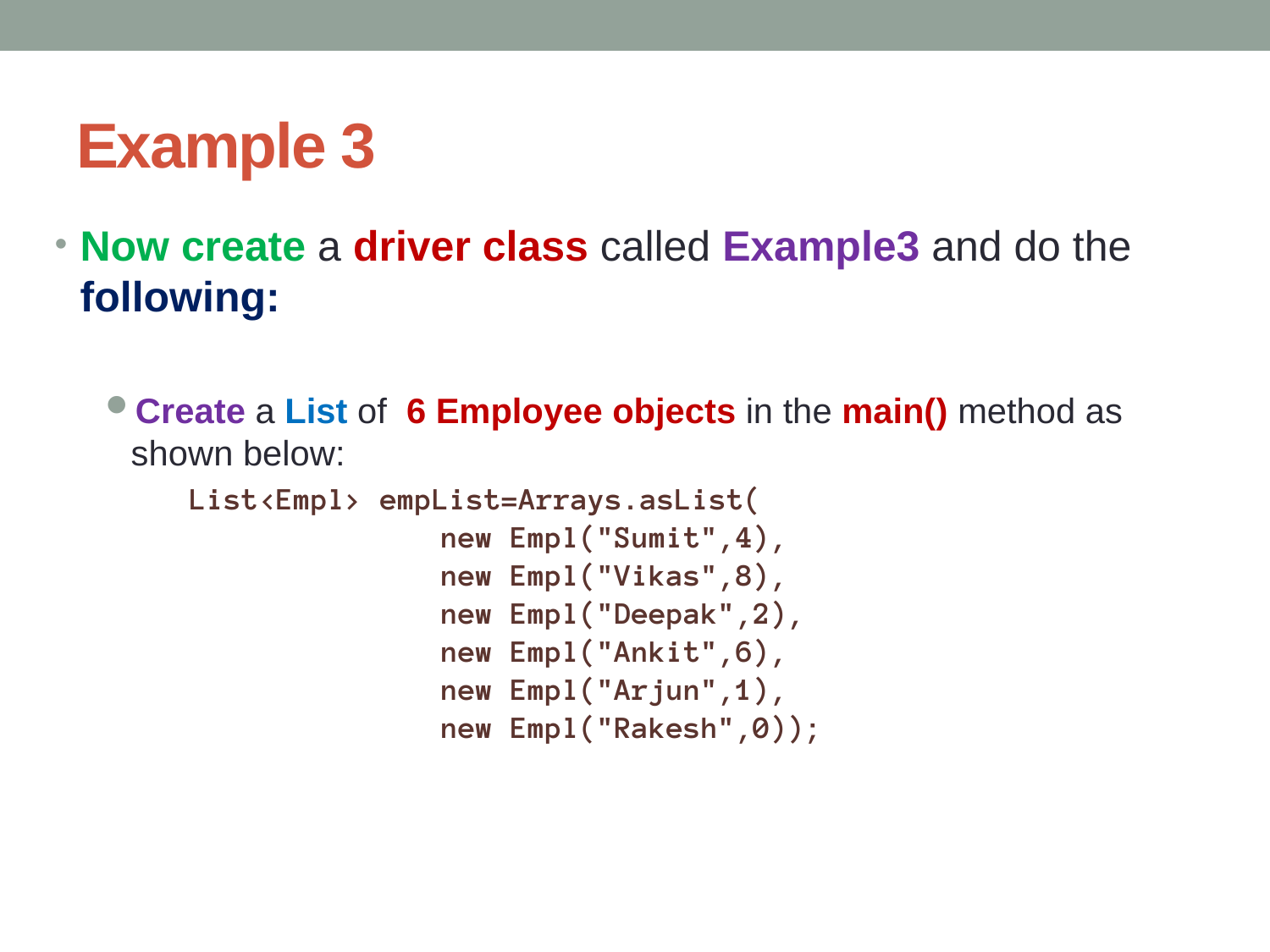

# Example 3
Now create a driver class called Example3 and do the following:

Create a List of  6 Employee objects in the main() method as shown below:

  List<Empl> empList=Arrays.asList(
                new Empl("Sumit",4),
                new Empl("Vikas",8),
                new Empl("Deepak",2),
                new Empl("Ankit",6),
                new Empl("Arjun",1),
                new Empl("Rakesh",0));